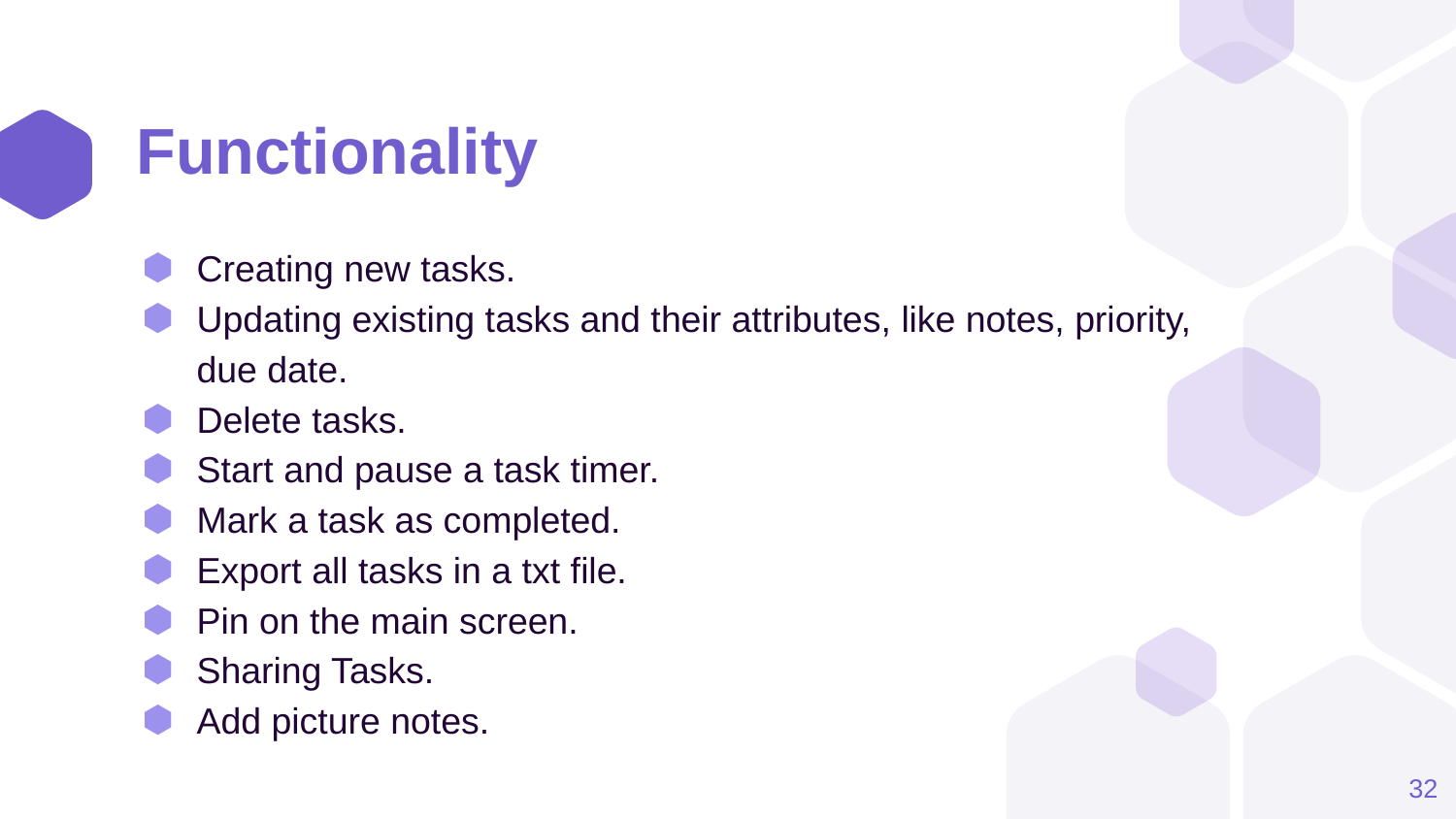

# Functionality
Creating new tasks.
Updating existing tasks and their attributes, like notes, priority, due date.
Delete tasks.
Start and pause a task timer.
Mark a task as completed.
Export all tasks in a txt file.
Pin on the main screen.
Sharing Tasks.
Add picture notes.

32